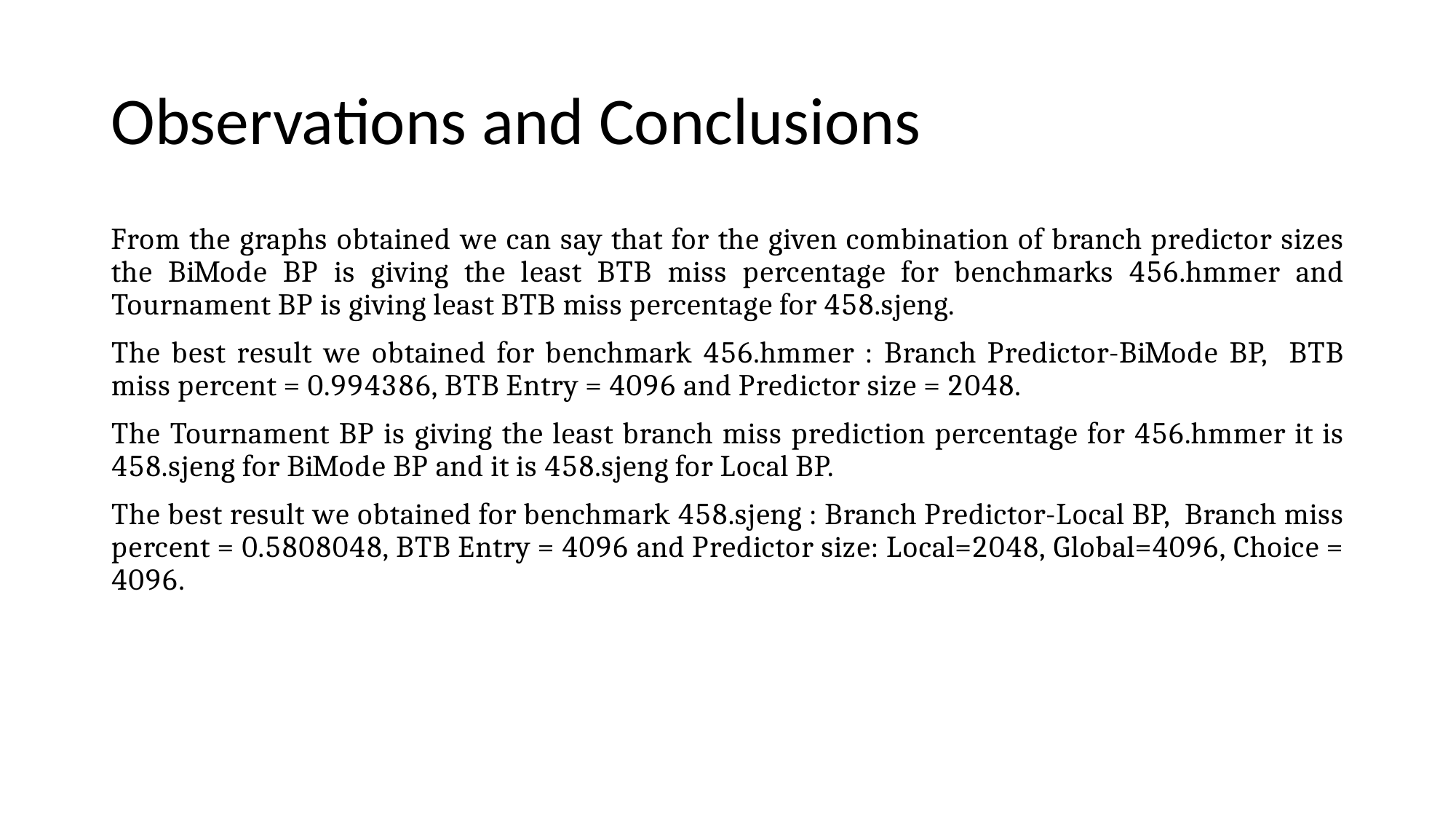

# Observations and Conclusions
From the graphs obtained we can say that for the given combination of branch predictor sizes the BiMode BP is giving the least BTB miss percentage for benchmarks 456.hmmer and Tournament BP is giving least BTB miss percentage for 458.sjeng.
The best result we obtained for benchmark 456.hmmer : Branch Predictor-BiMode BP,  BTB miss percent = 0.994386, BTB Entry = 4096 and Predictor size = 2048.
The Tournament BP is giving the least branch miss prediction percentage for 456.hmmer it is 458.sjeng for BiMode BP and it is 458.sjeng for Local BP.
The best result we obtained for benchmark 458.sjeng : Branch Predictor-Local BP,  Branch miss percent = 0.5808048, BTB Entry = 4096 and Predictor size: Local=2048, Global=4096, Choice = 4096.